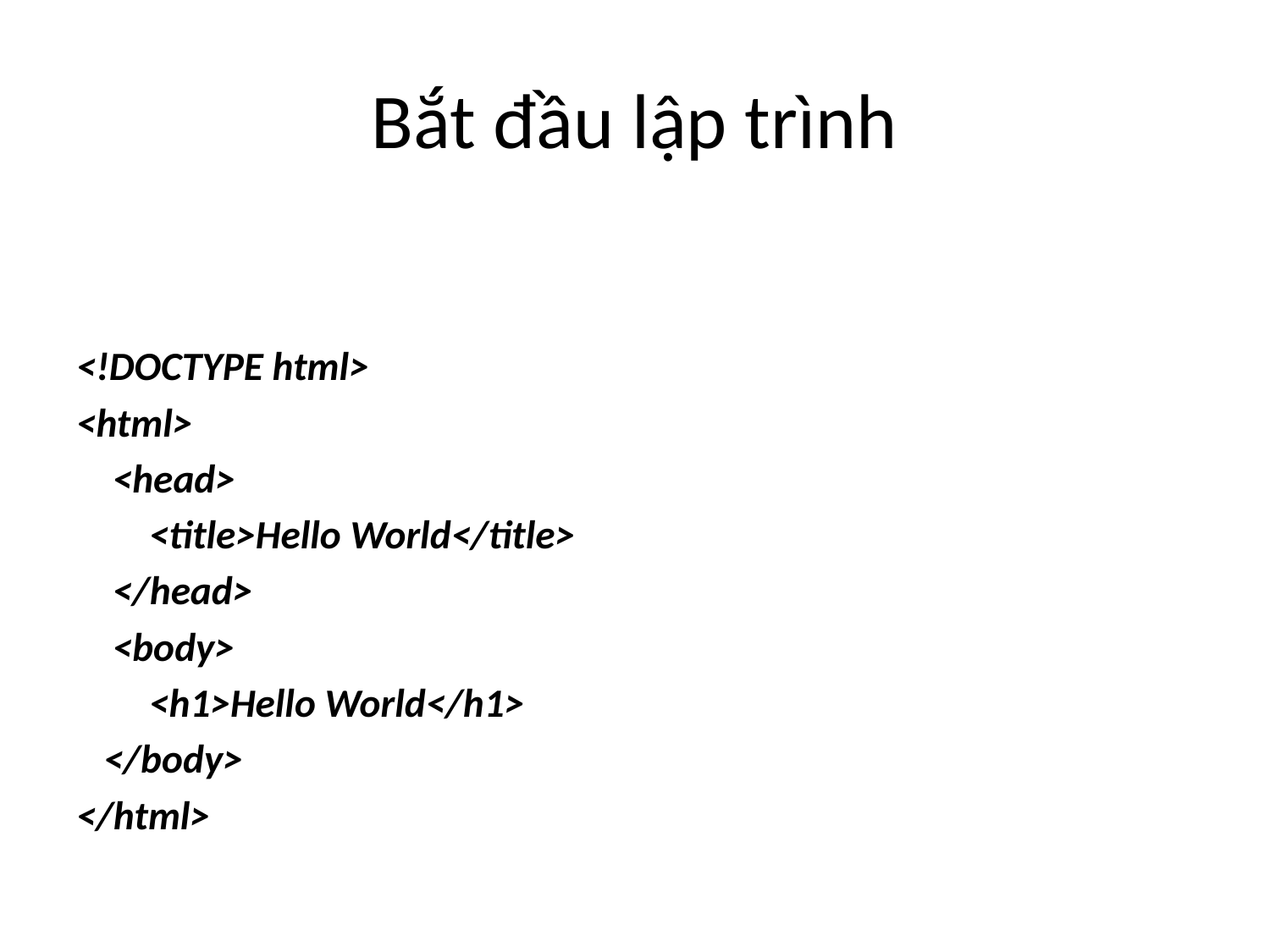

# Bắt đầu lập trình

<!DOCTYPE html>
<html>
    <head>
        <title>Hello World</title>
    </head>
    <body>
        <h1>Hello World</h1>
   </body>
</html>